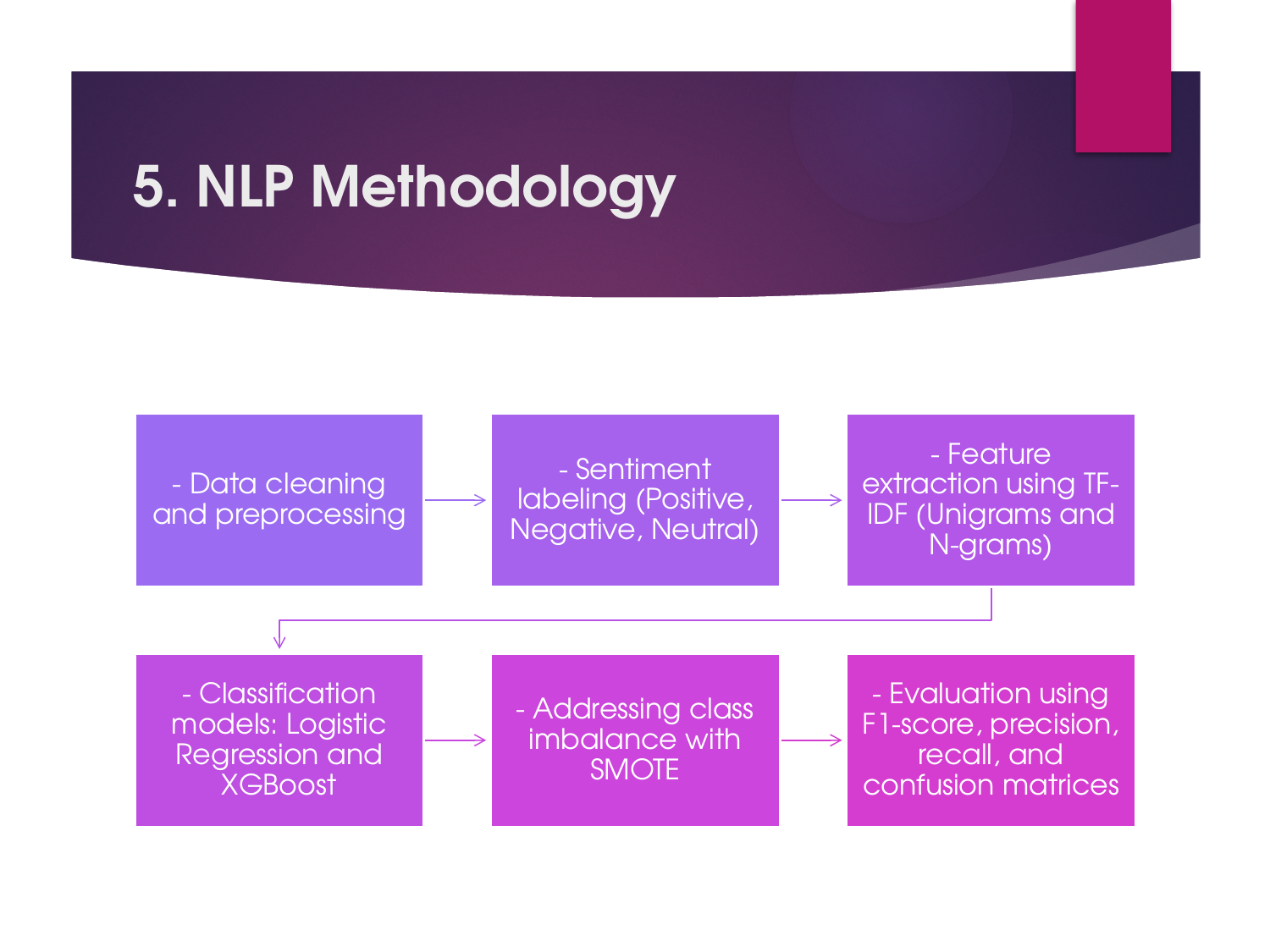

# 5. NLP Methodology

- Data cleaning and preprocessing

- Sentiment labeling (Positive, Negative, Neutral)

- Feature extraction using TF-IDF (Unigrams and N-grams)

- Classification models: Logistic Regression and XGBoost

- Addressing class imbalance with SMOTE
- Evaluation using F1-score, precision, recall, and confusion matrices